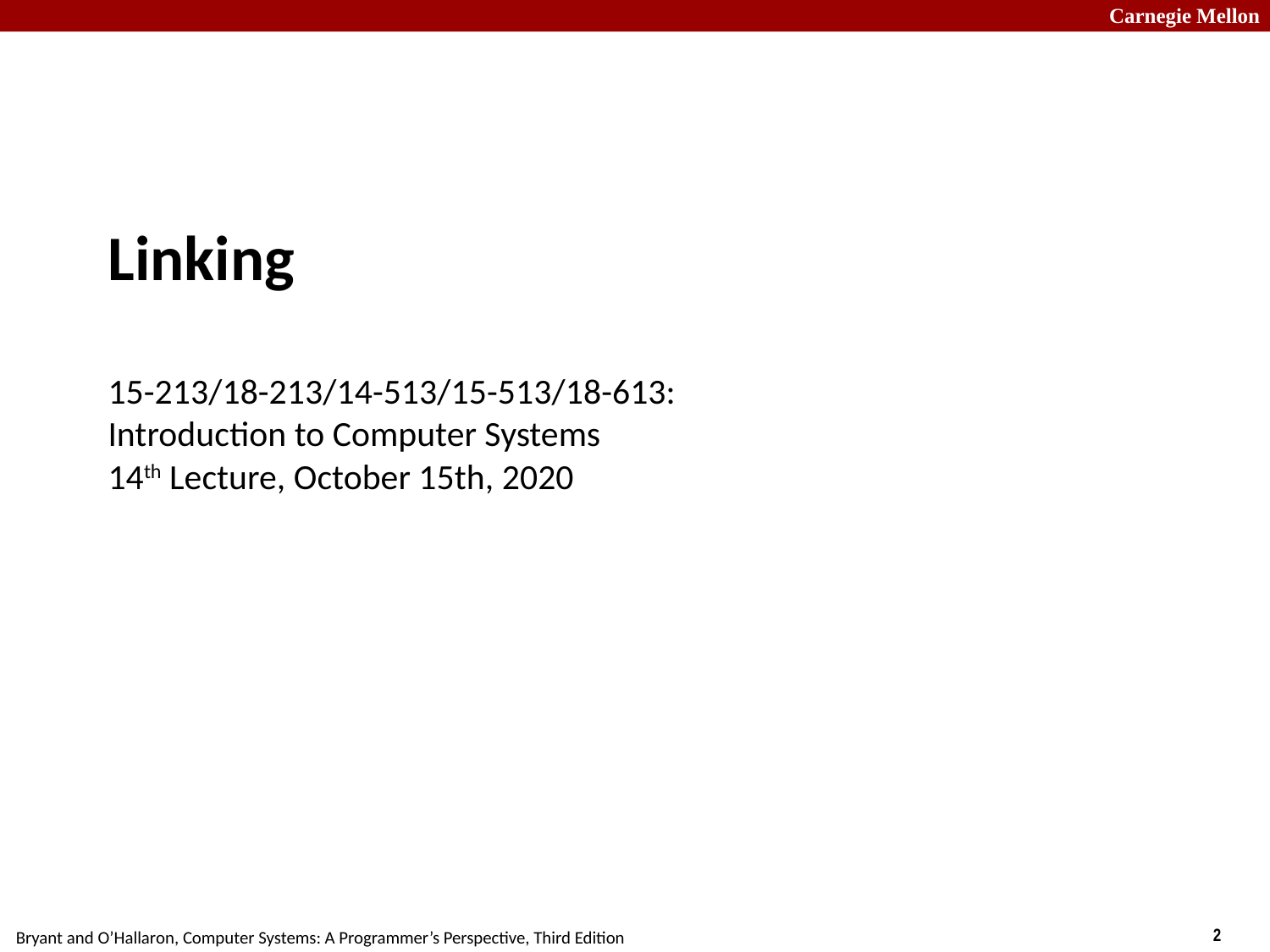

# Linking 15-213/18-213/14-513/15-513/18-613: Introduction to Computer Systems 14th Lecture, October 15th, 2020